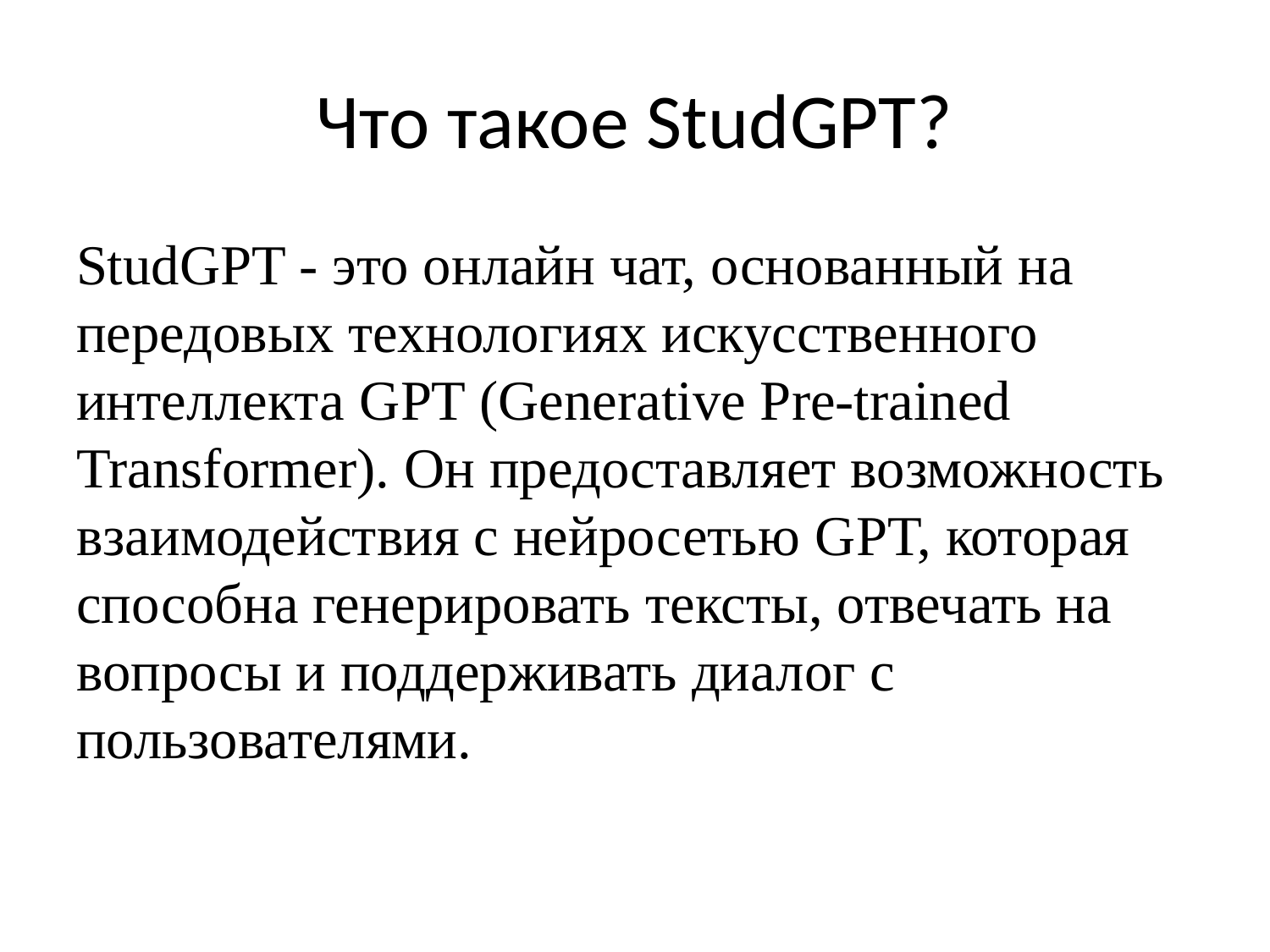

# Что такое StudGPT?
StudGPT - это онлайн чат, основанный на передовых технологиях искусственного интеллекта GPT (Generative Pre-trained Transformer). Он предоставляет возможность взаимодействия с нейросетью GPT, которая способна генерировать тексты, отвечать на вопросы и поддерживать диалог с пользователями.